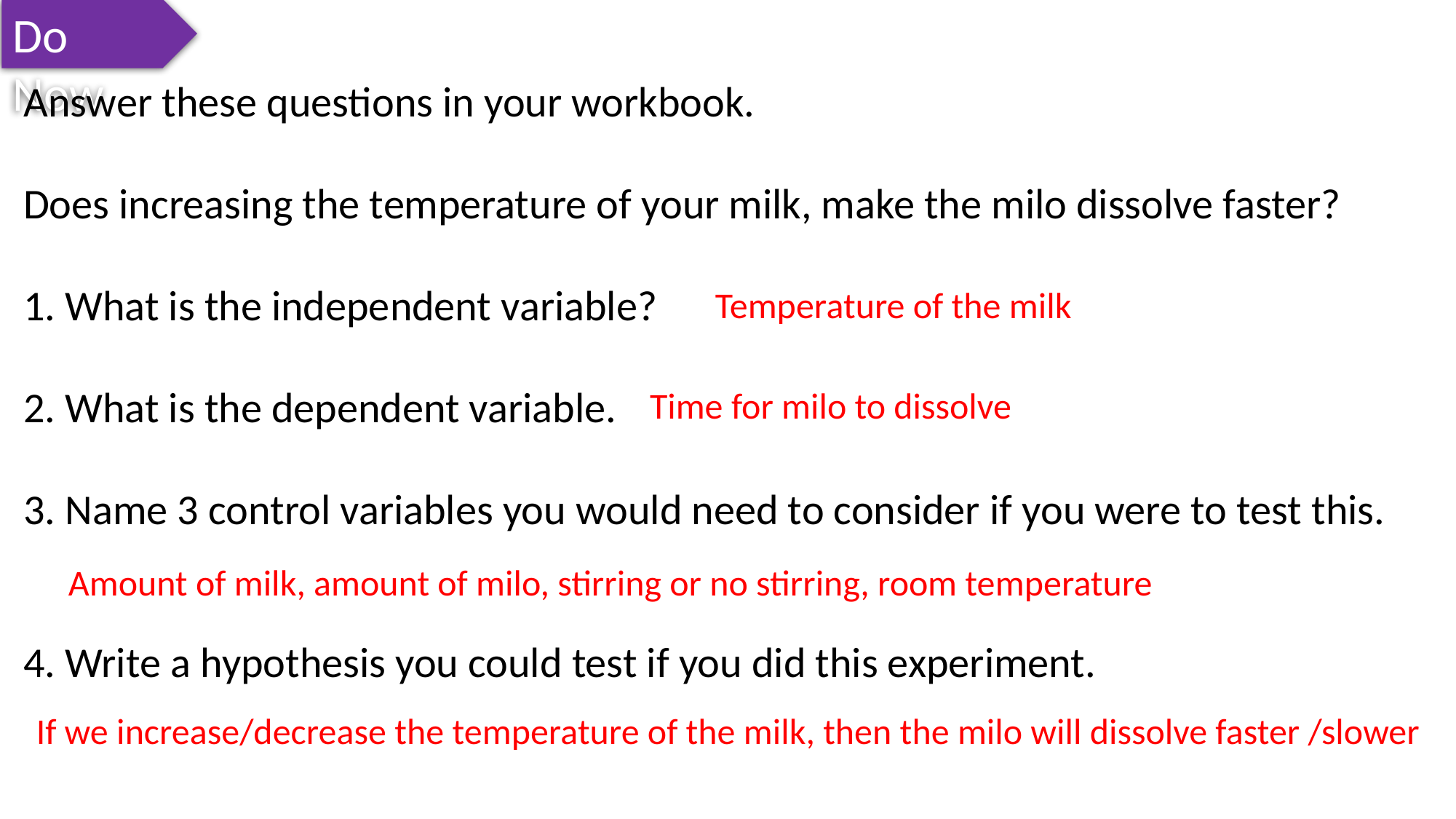

Do Now
Answer these questions in your workbook.

Does increasing the temperature of your milk, make the milo dissolve faster?
1. What is the independent variable?

2. What is the dependent variable.

3. Name 3 control variables you would need to consider if you were to test this.

4. Write a hypothesis you could test if you did this experiment.
Temperature of the milk
Time for milo to dissolve
Amount of milk, amount of milo, stirring or no stirring, room temperature
If we increase/decrease the temperature of the milk, then the milo will dissolve faster /slower